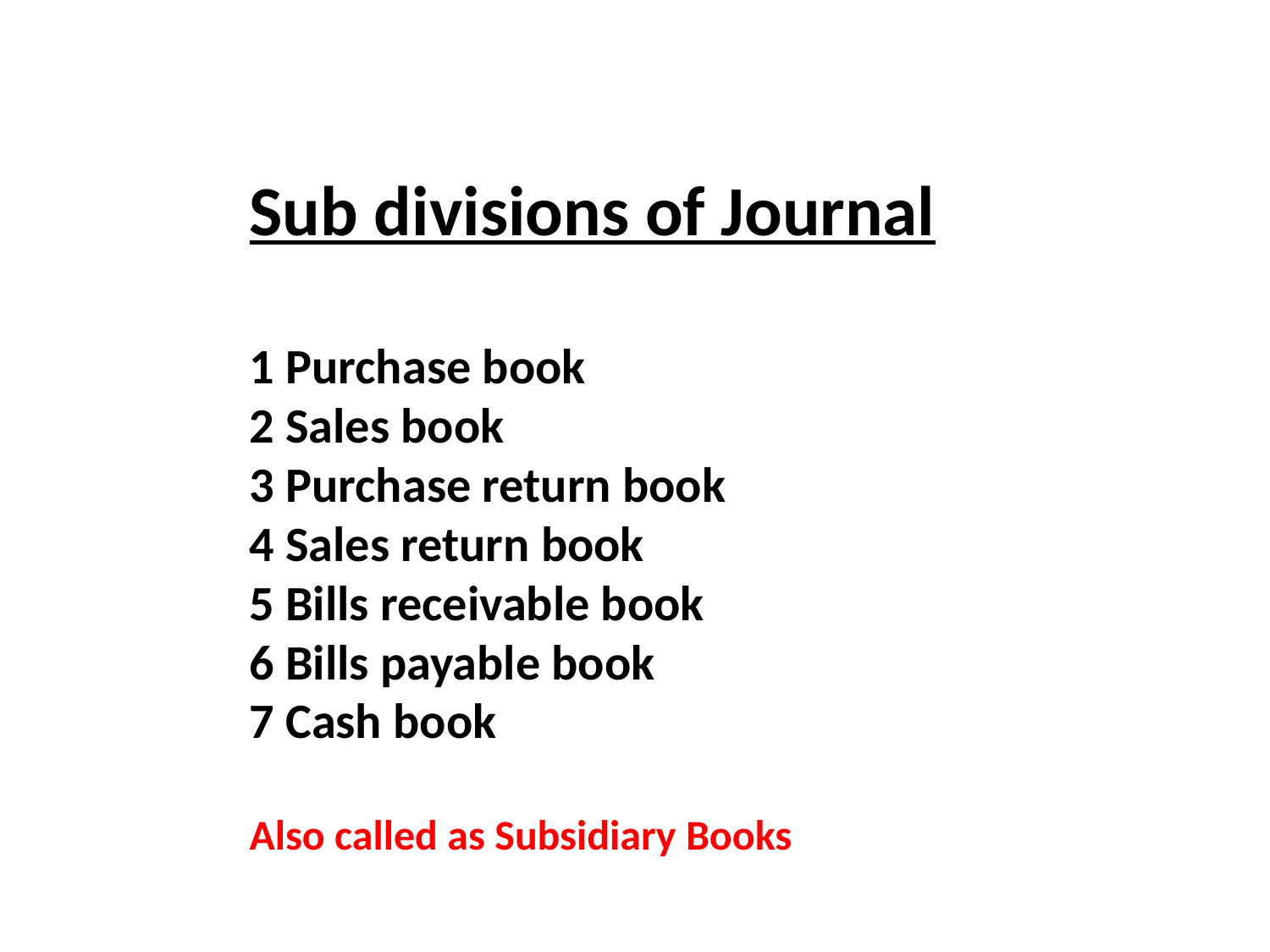

Sub divisions of Journal

1 Purchase book
2 Sales book
3 Purchase return book
4 Sales return book
5 Bills receivable book
6 Bills payable book
7 Cash book

Also called as Subsidiary Books